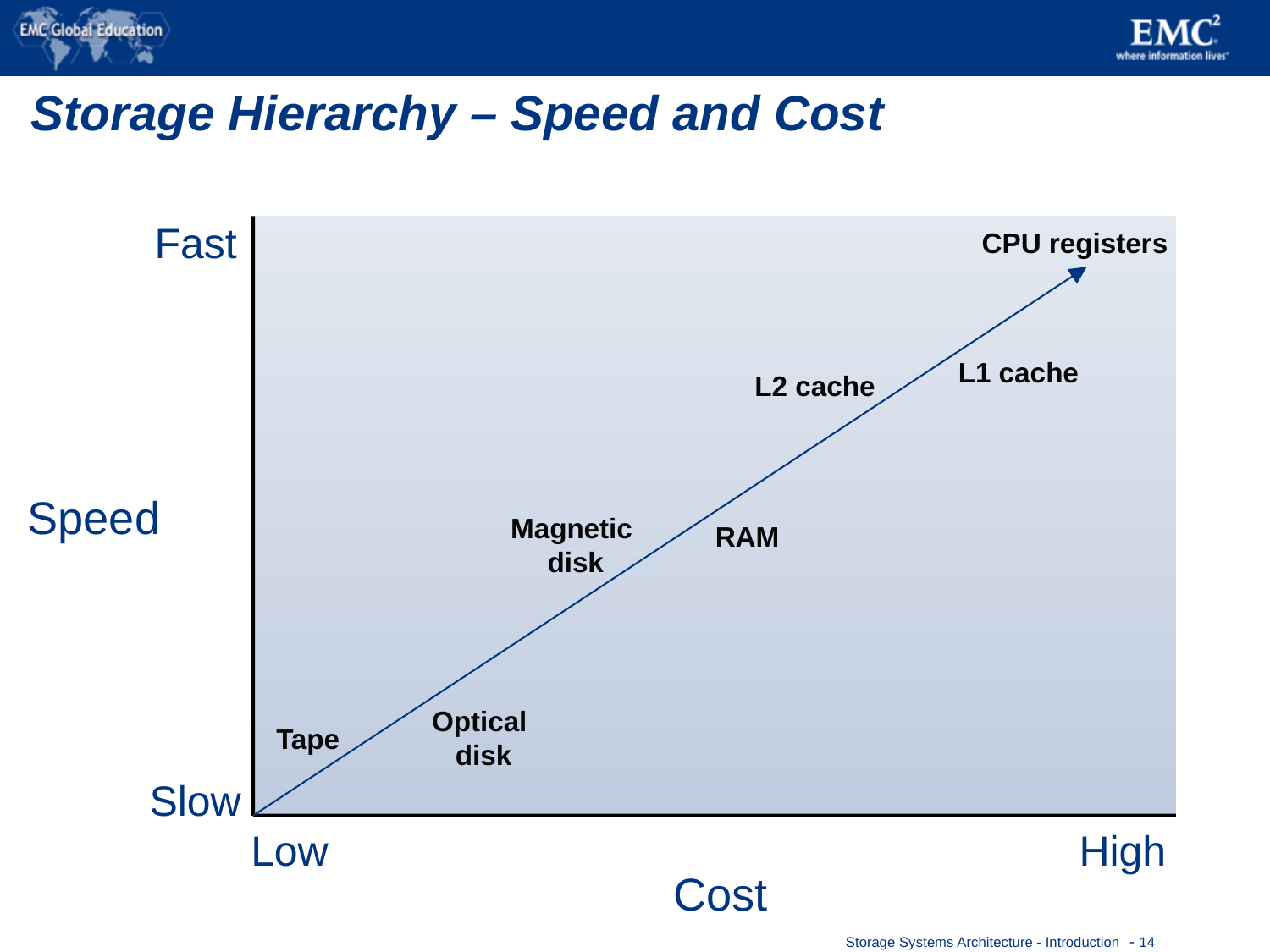

# Storage Hierarchy – Speed and Cost
Fast
Speed
Slow
Low
High
Cost

CPU registers

L1 cache
L2 cache
Magnetic
disk
RAM
Optical
disk
Tape
 - 14
Storage Systems Architecture - Introduction